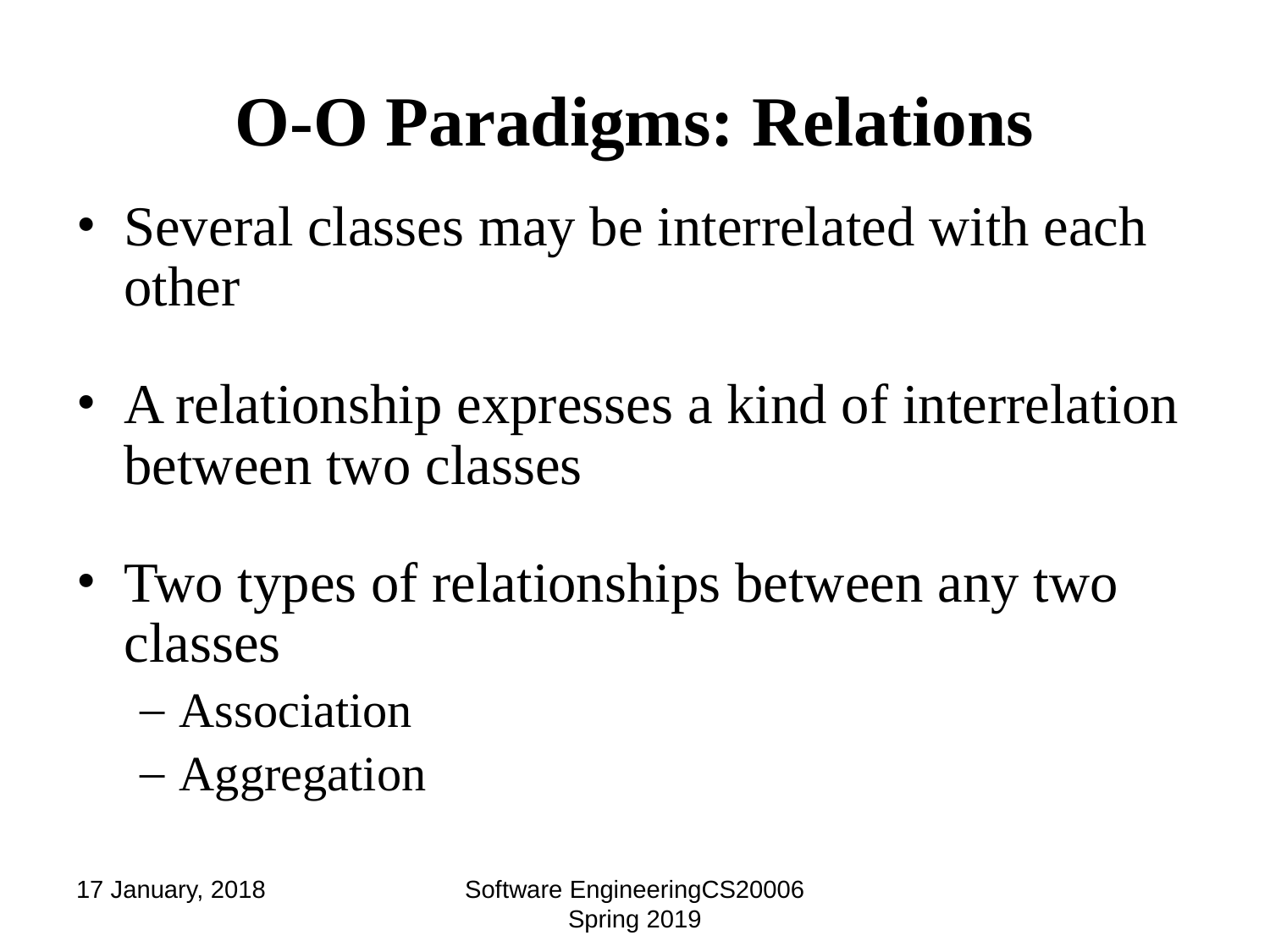

# O-O Paradigms: Relations
Several classes may be interrelated with each other

A relationship expresses a kind of interrelation between two classes

Two types of relationships between any two classes
Association
Aggregation
17 January, 2018
Software EngineeringCS20006 Spring 2019